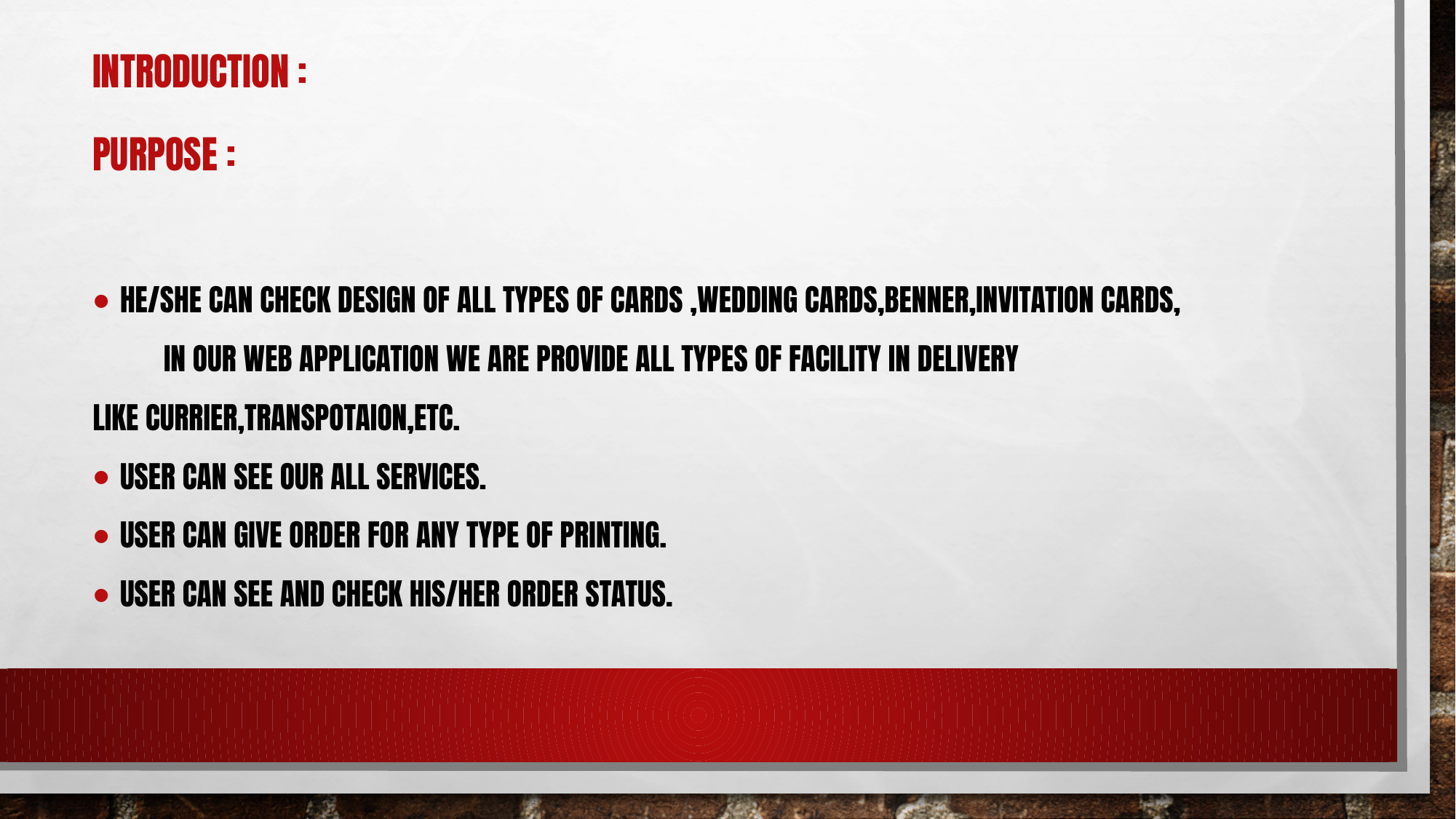

# introduction : purpose :
He/she can check design of all types of cards ,wedding cards,benner,invitation cards,
          In our web application we are provide all types of facility in delivery
Like currier,transpotaion,etc.
User can see our all services.
User can give order for any type of printing.
User can see and check his/her order status.